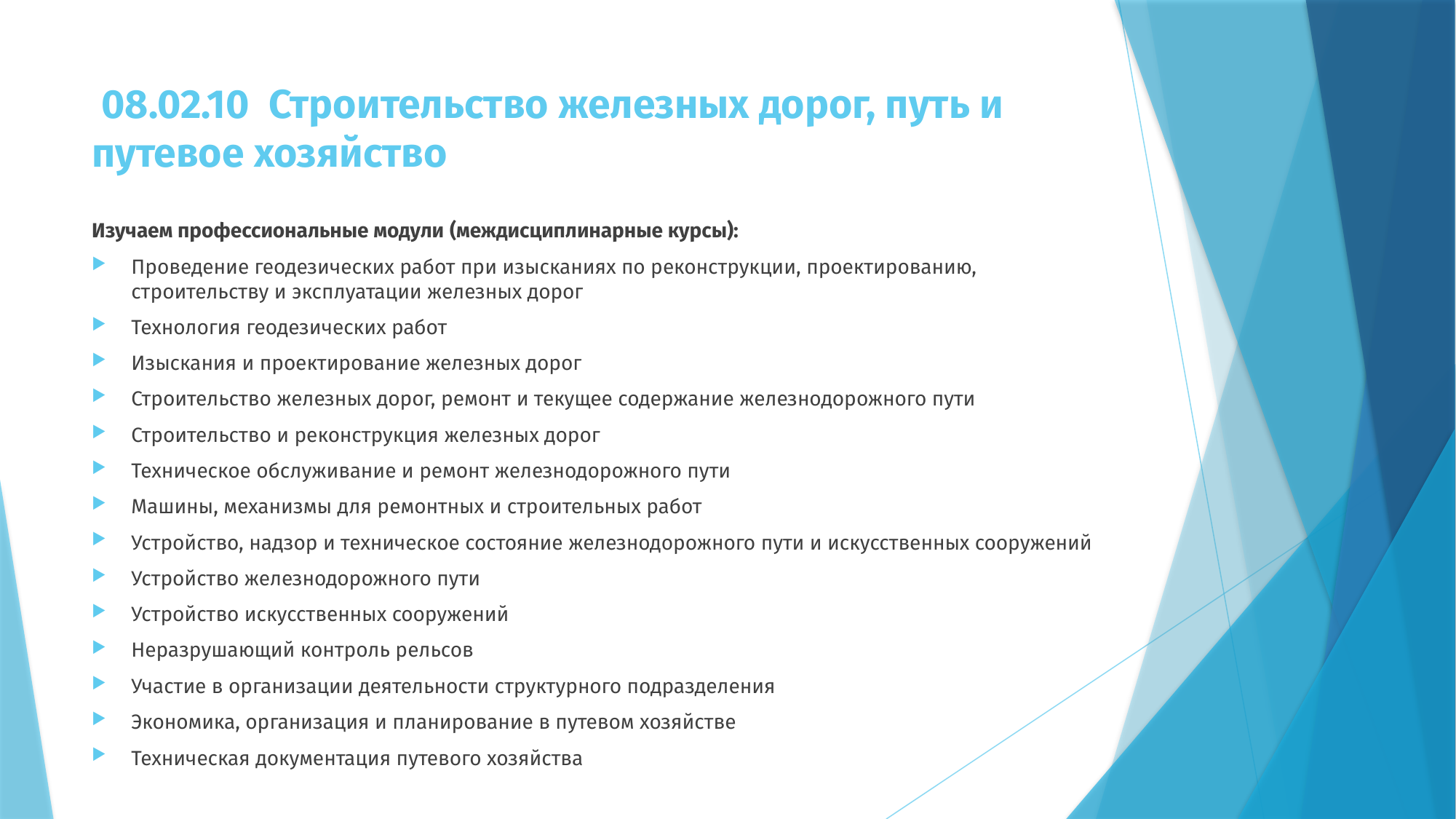

# 08.02.10  Строительство железных дорог, путь и путевое хозяйство
Изучаем профессиональные модули (междисциплинарные курсы):
Проведение геодезических работ при изысканиях по реконструкции, проектированию, строительству и эксплуатации железных дорог
Технология геодезических работ
Изыскания и проектирование железных дорог
Строительство железных дорог, ремонт и текущее содержание железнодорожного пути
Строительство и реконструкция железных дорог
Техническое обслуживание и ремонт железнодорожного пути
Машины, механизмы для ремонтных и строительных работ
Устройство, надзор и техническое состояние железнодорожного пути и искусственных сооружений
Устройство железнодорожного пути
Устройство искусственных сооружений
Неразрушающий контроль рельсов
Участие в организации деятельности структурного подразделения
Экономика, организация и планирование в путевом хозяйстве
Техническая документация путевого хозяйства